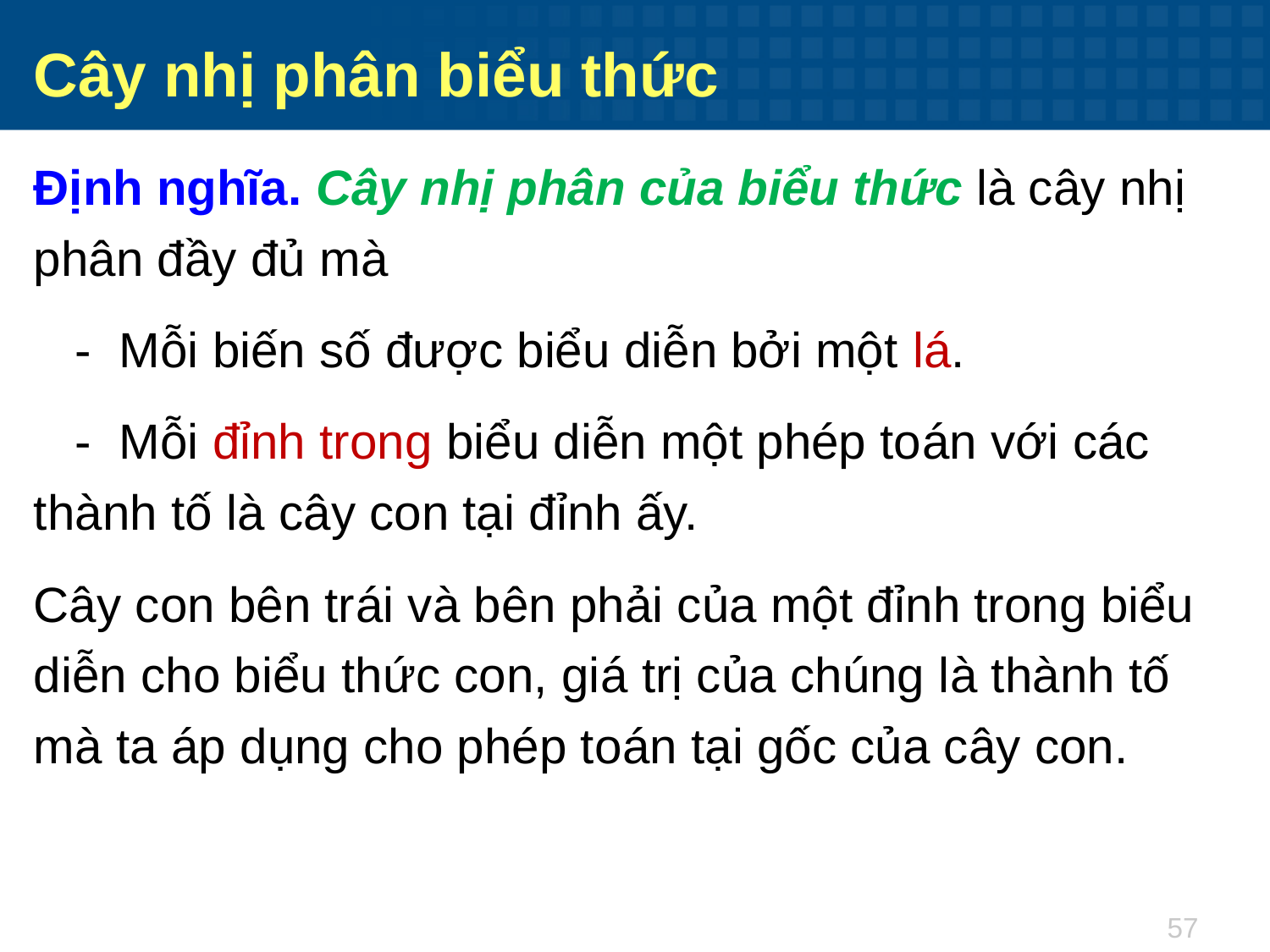

Cây nhị phân biểu thức
Định nghĩa. Cây nhị phân của biểu thức là cây nhị phân đầy đủ mà
   -  Mỗi biến số được biểu diễn bởi một lá.
   -  Mỗi đỉnh trong biểu diễn một phép toán với các thành tố là cây con tại đỉnh ấy.
Cây con bên trái và bên phải của một đỉnh trong biểu diễn cho biểu thức con, giá trị của chúng là thành tố mà ta áp dụng cho phép toán tại gốc của cây con.